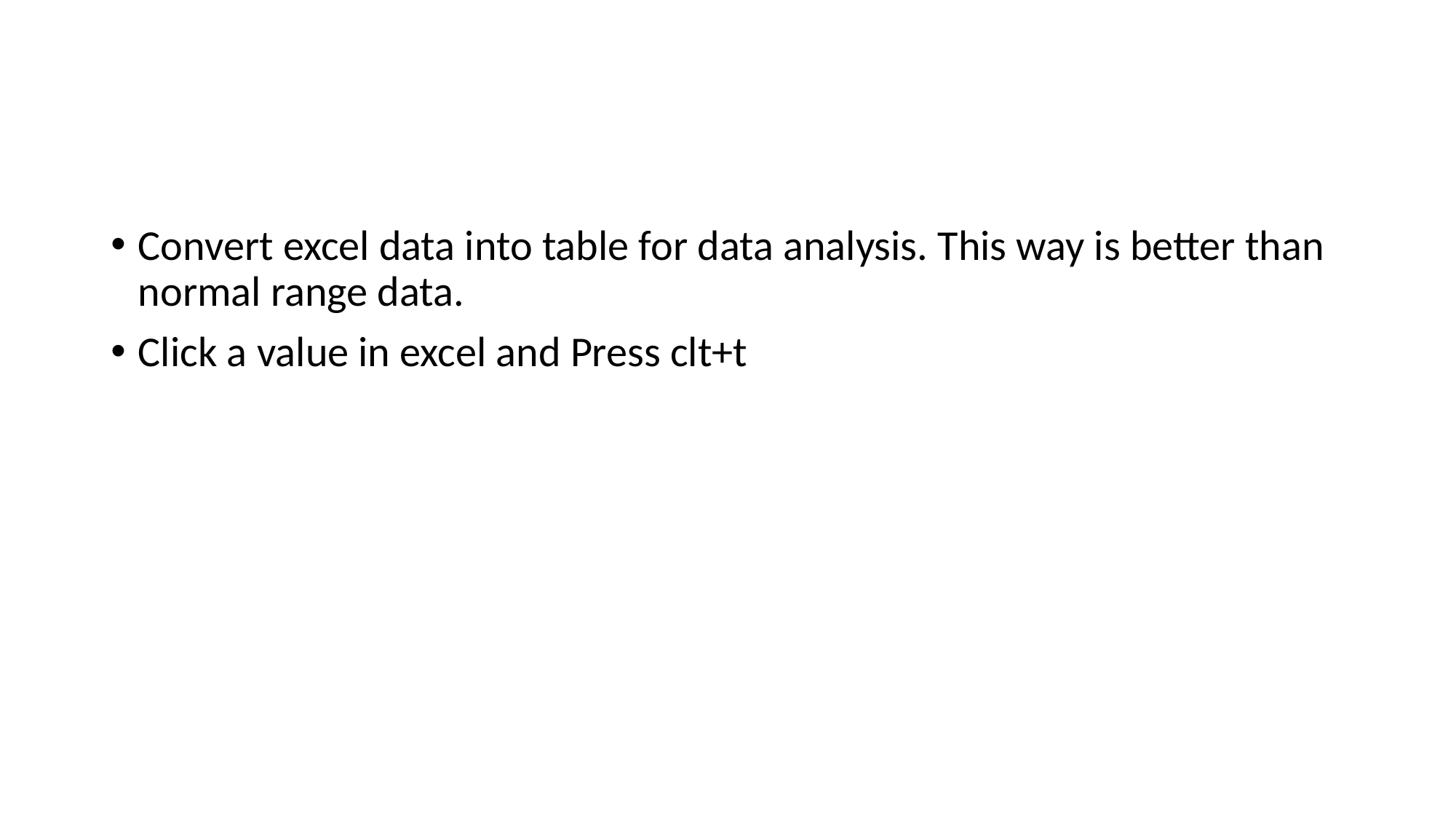

Convert excel data into table for data analysis. This way is better than normal range data.
Click a value in excel and Press clt+t